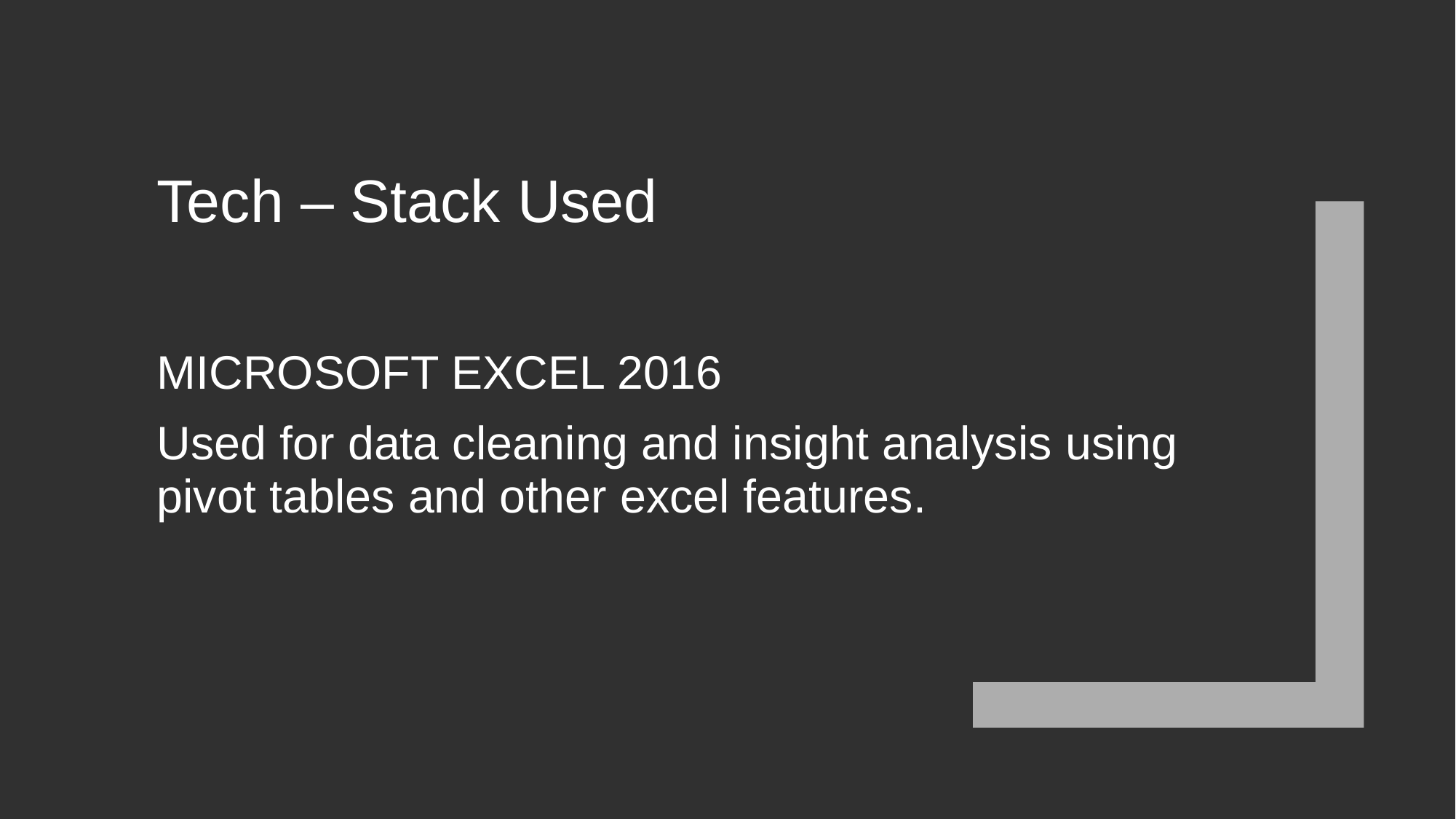

# Tech – Stack Used
MICROSOFT EXCEL 2016
Used for data cleaning and insight analysis using pivot tables and other excel features.